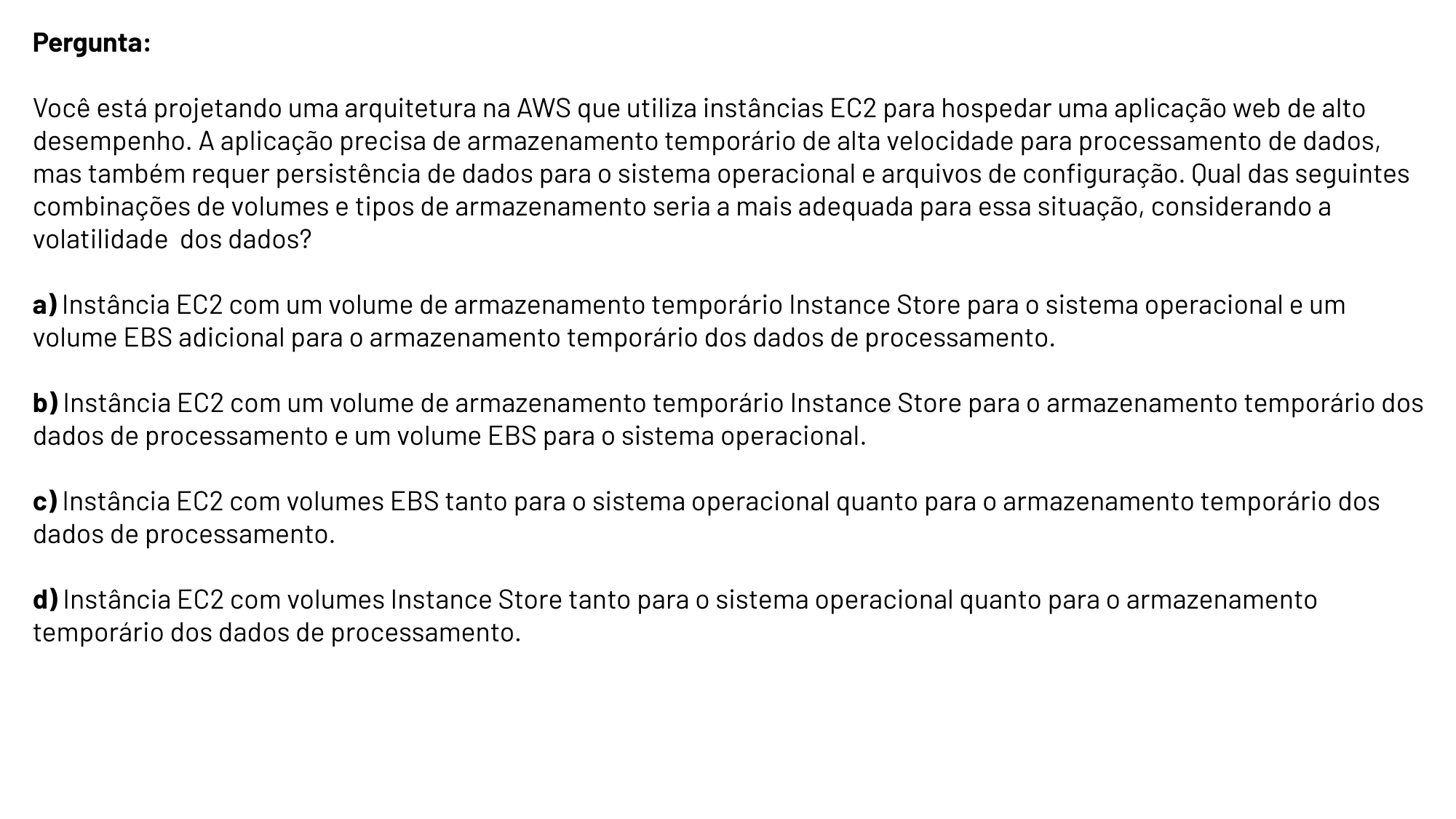

Pergunta:

Você está projetando uma arquitetura na AWS que utiliza instâncias EC2 para hospedar uma aplicação web de alto desempenho. A aplicação precisa de armazenamento temporário de alta velocidade para processamento de dados, mas também requer persistência de dados para o sistema operacional e arquivos de configuração. Qual das seguintes combinações de volumes e tipos de armazenamento seria a mais adequada para essa situação, considerando a volatilidade  dos dados?

a) Instância EC2 com um volume de armazenamento temporário Instance Store para o sistema operacional e um volume EBS adicional para o armazenamento temporário dos dados de processamento.

b) Instância EC2 com um volume de armazenamento temporário Instance Store para o armazenamento temporário dos dados de processamento e um volume EBS para o sistema operacional.

c) Instância EC2 com volumes EBS tanto para o sistema operacional quanto para o armazenamento temporário dos dados de processamento.

d) Instância EC2 com volumes Instance Store tanto para o sistema operacional quanto para o armazenamento temporário dos dados de processamento.